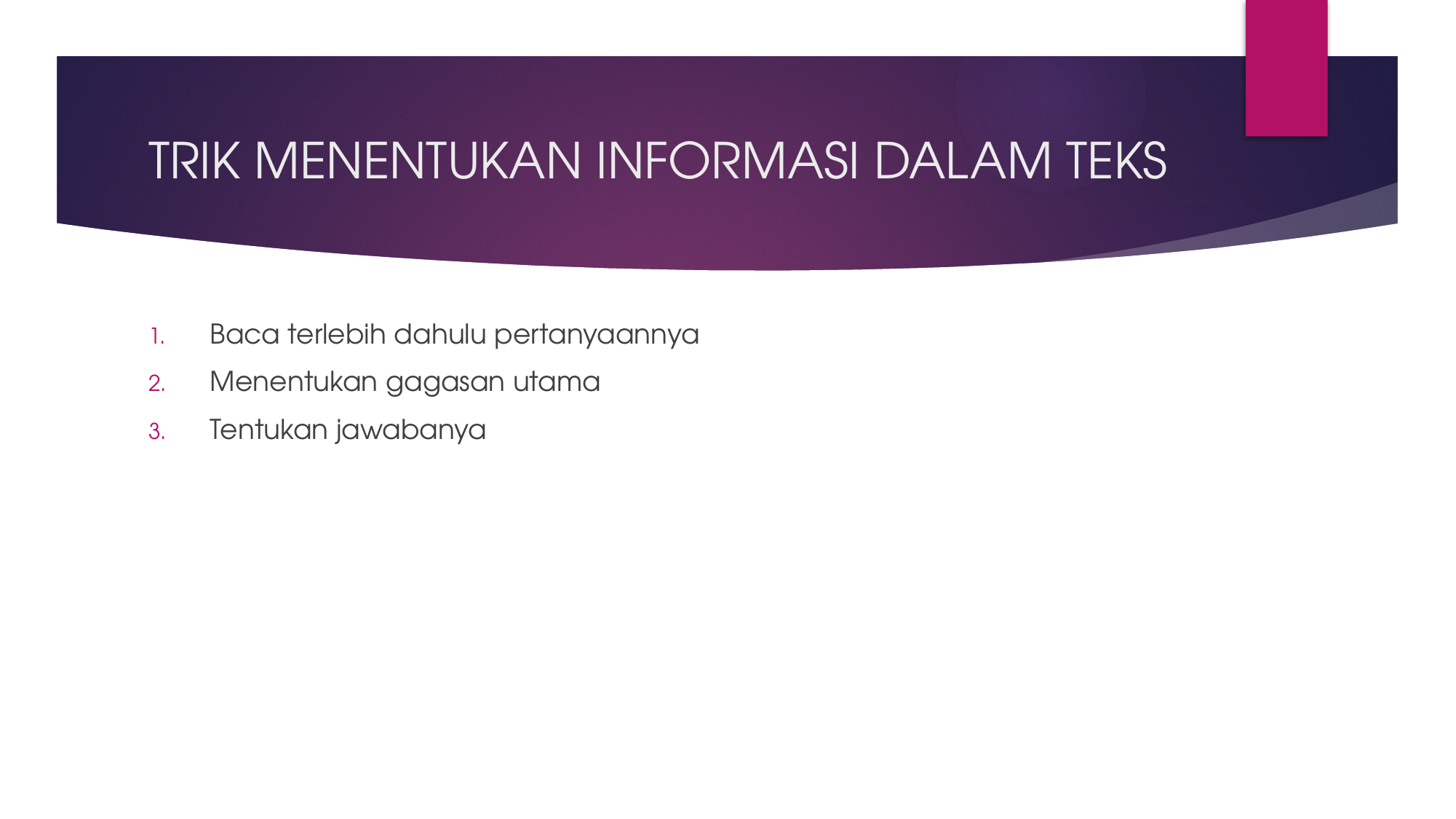

# TRIK MENENTUKAN INFORMASI DALAM TEKS
Baca terlebih dahulu pertanyaannya
Menentukan gagasan utama
Tentukan jawabanya